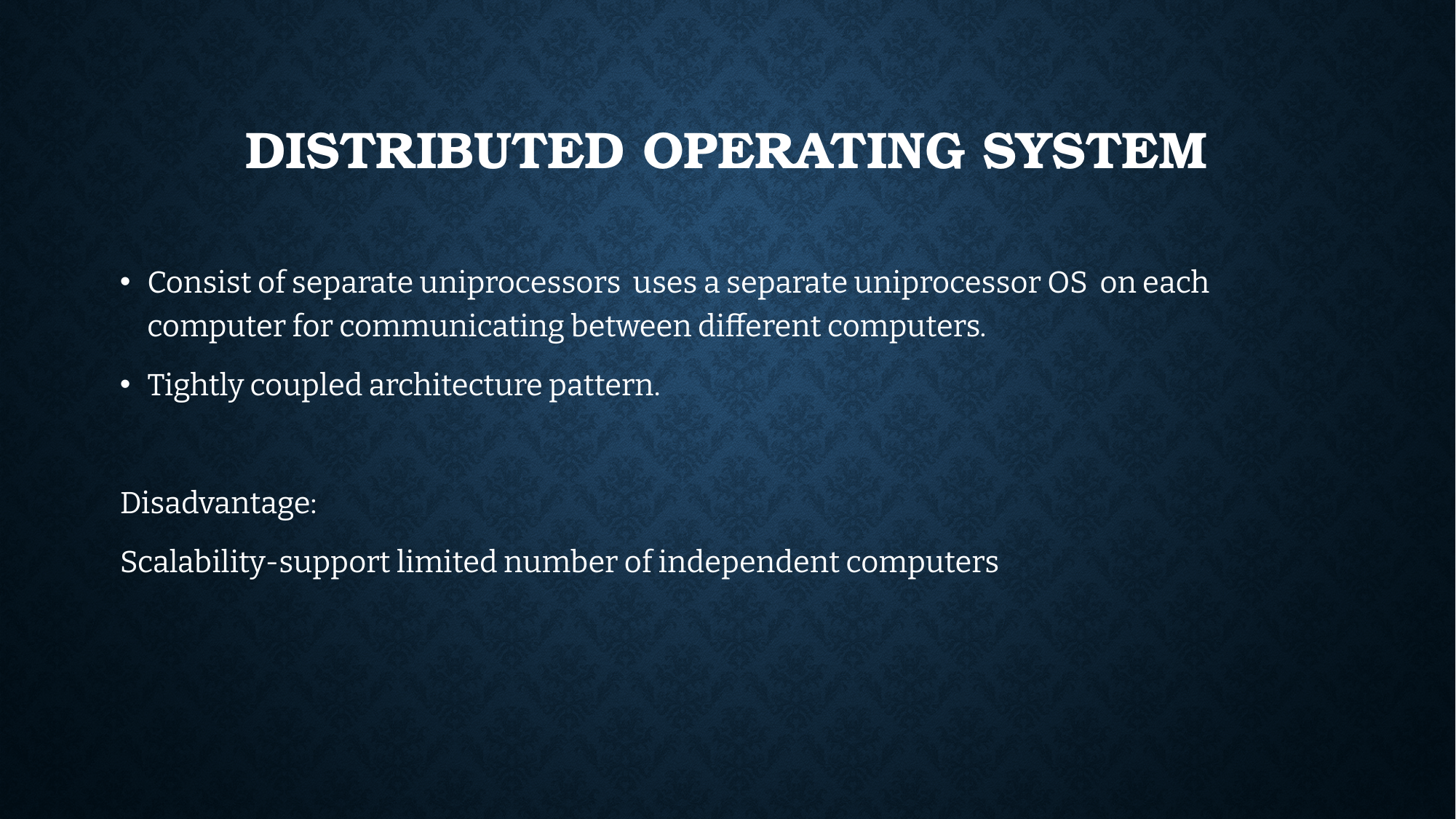

# Distributed Operating System
Consist of separate uniprocessors  uses a separate uniprocessor OS  on each computer for communicating between different computers.
Tightly coupled architecture pattern.

Disadvantage:
Scalability-support limited number of independent computers